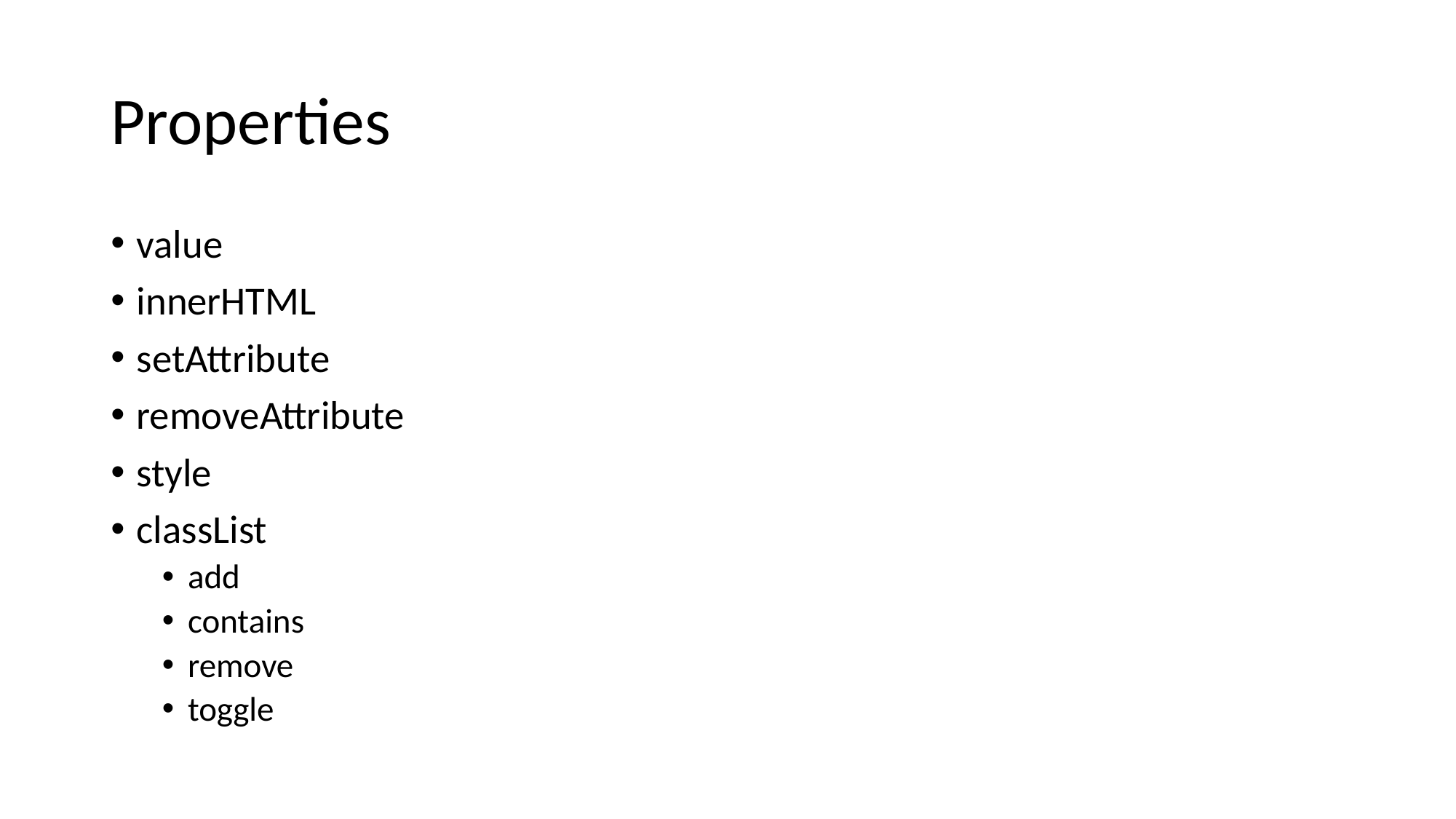

# Properties
value
innerHTML
setAttribute
removeAttribute
style
classList
add
contains
remove
toggle